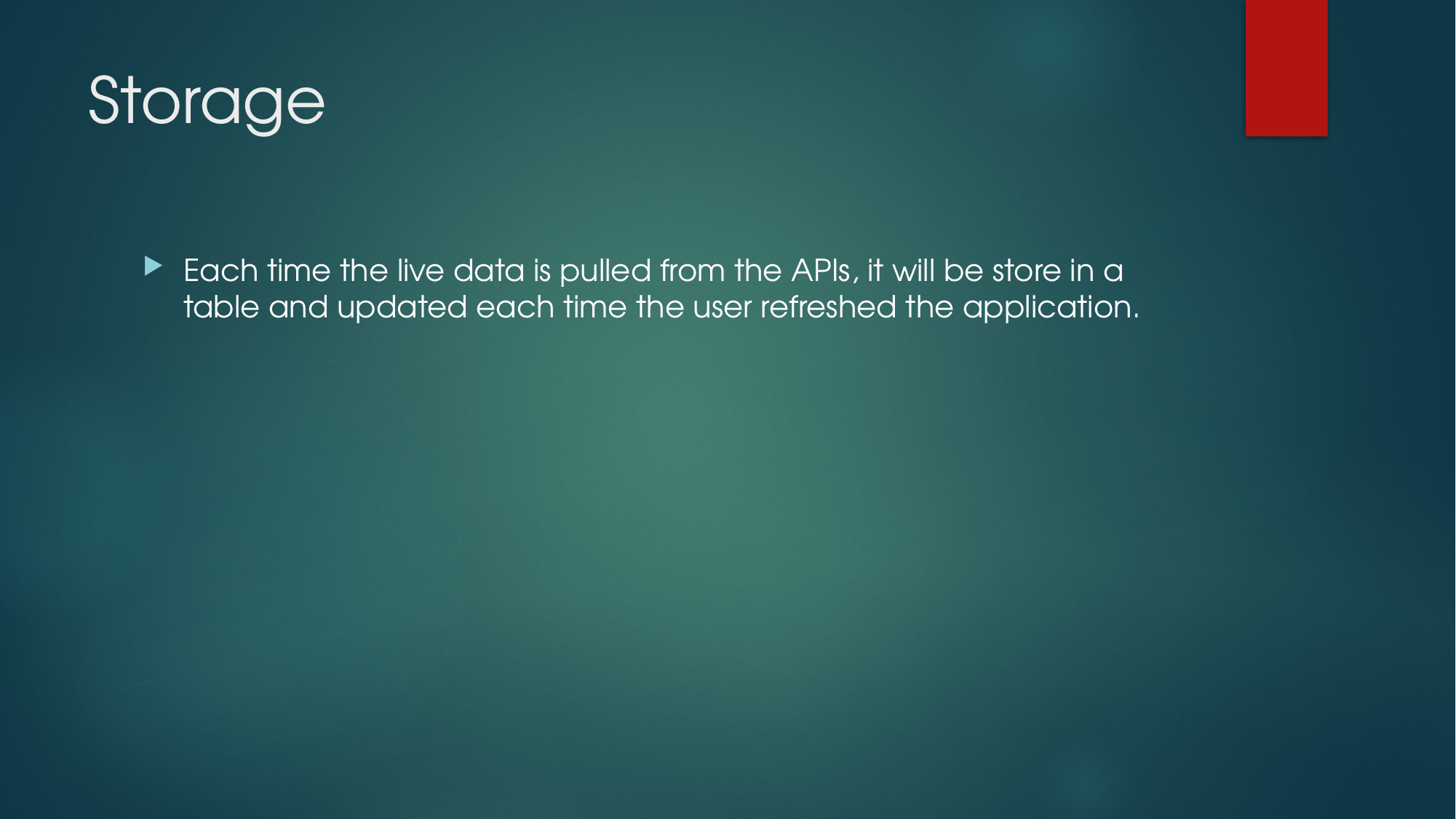

# Storage
Each time the live data is pulled from the APIs, it will be store in a table and updated each time the user refreshed the application.